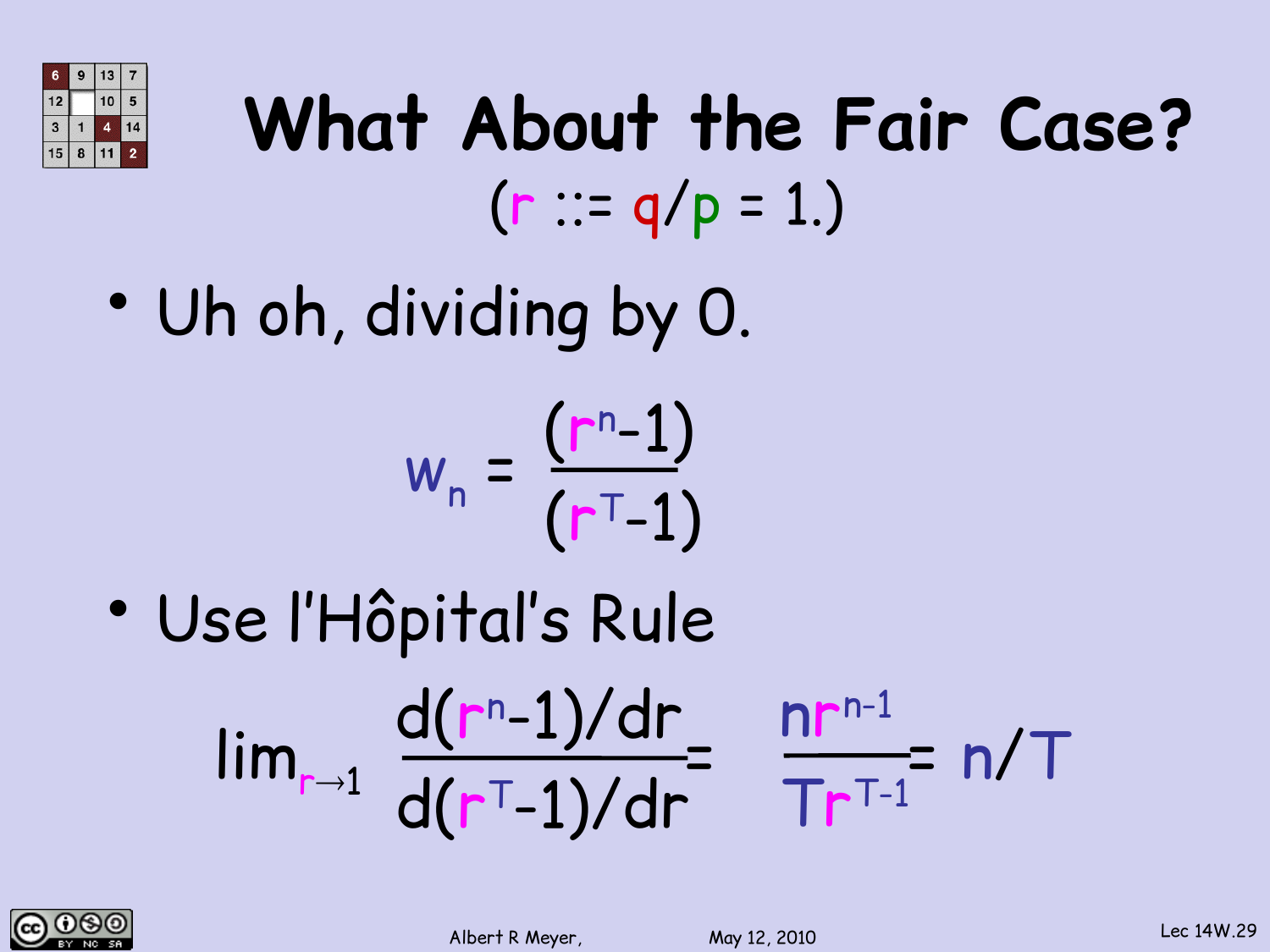

# What About the Fair Case?
(r ::= q/p = 1.)
Uh oh, dividing by 0.
(rn-1)
wn =
(rT-1)

Use l’Hôpital’s Rule
nrn-1
d(rn-1)/dr
limr→1                 =          = n/T
TrT-1

d(rT-1)/dr

Lec 14W.29

Albert R Meyer,                        May 12, 2010